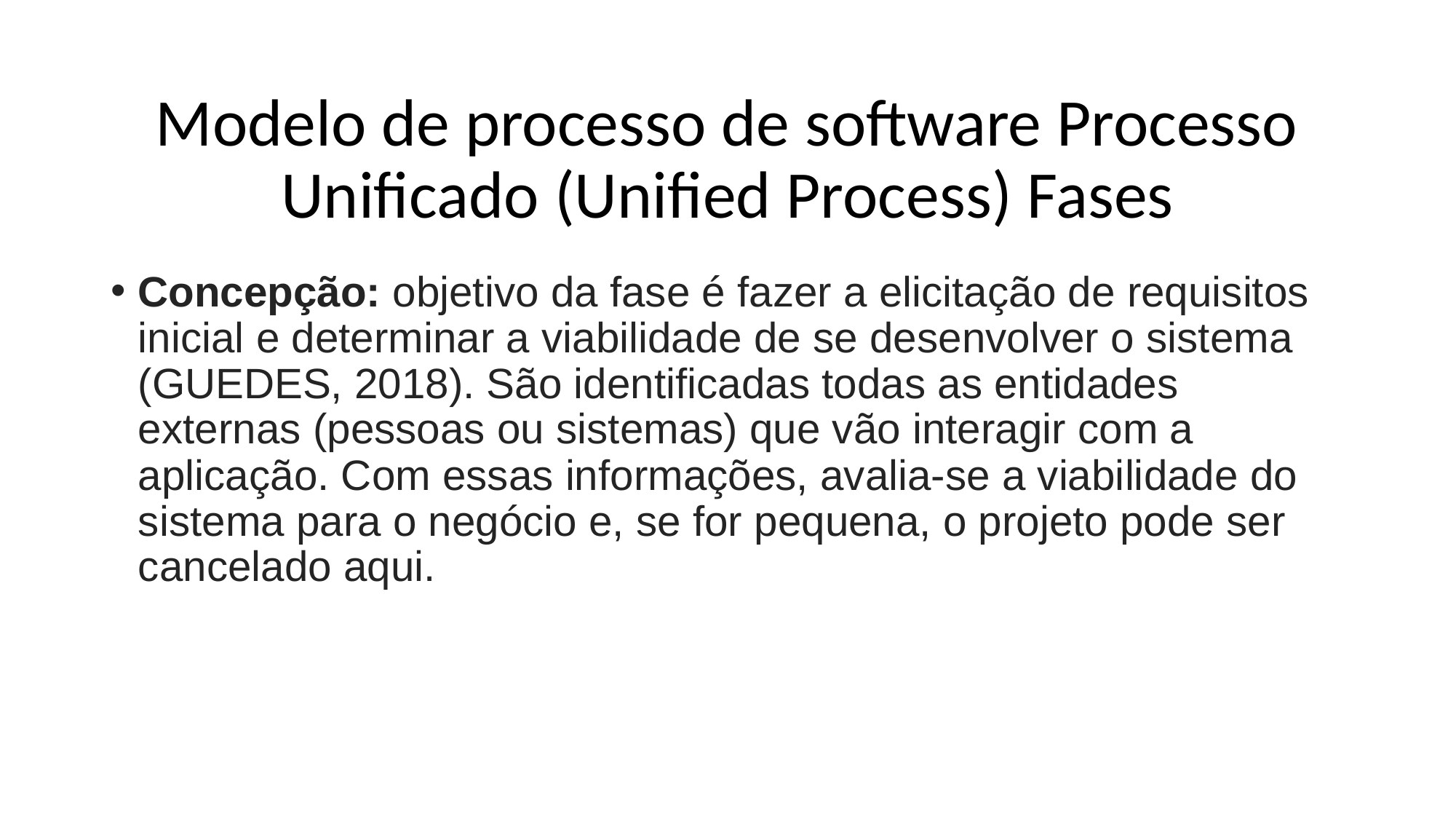

# Modelo de processo de software Processo Unificado (Unified Process) Fases
Concepção: objetivo da fase é fazer a elicitação de requisitos inicial e determinar a viabilidade de se desenvolver o sistema (GUEDES, 2018). São identificadas todas as entidades externas (pessoas ou sistemas) que vão interagir com a aplicação. Com essas informações, avalia-se a viabilidade do sistema para o negócio e, se for pequena, o projeto pode ser cancelado aqui.